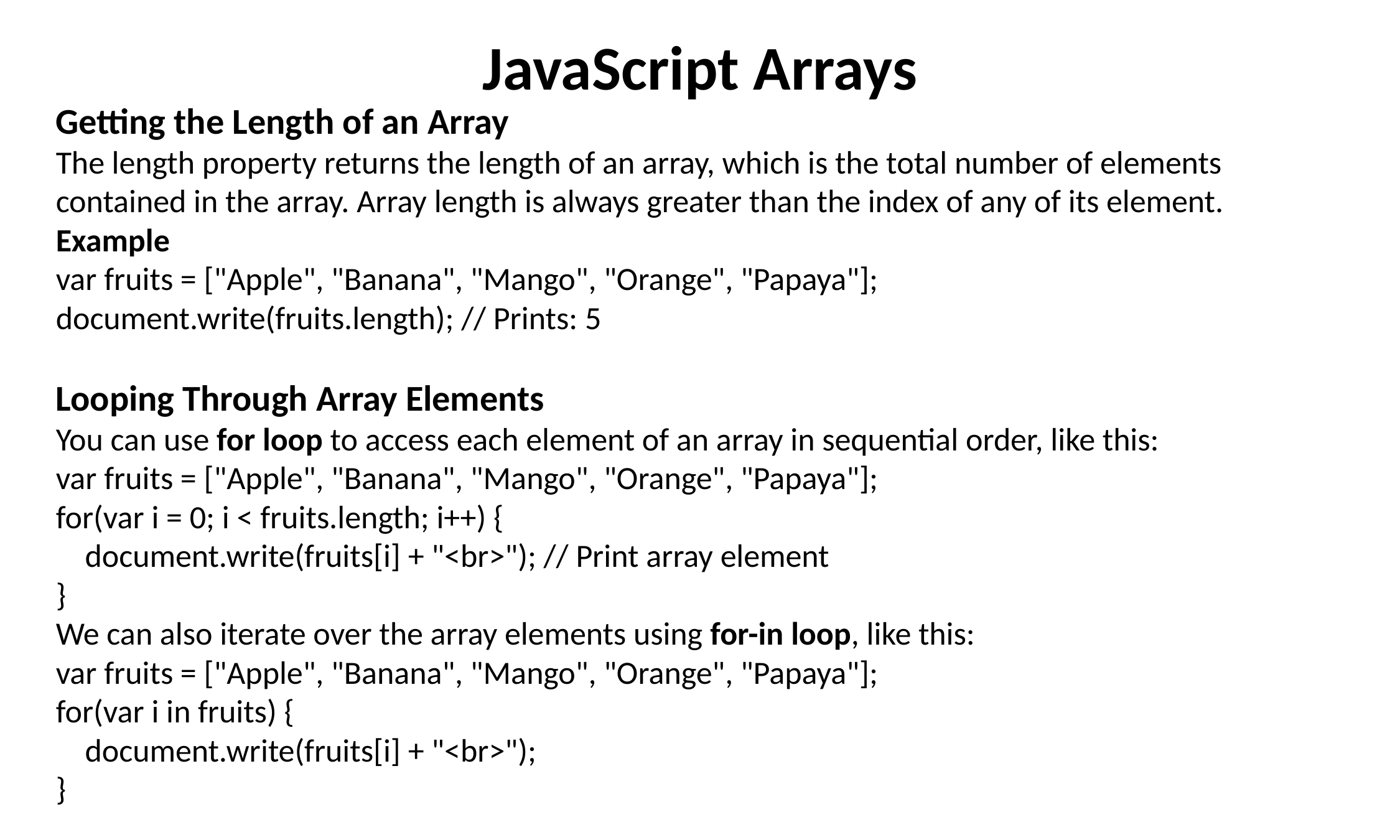

JavaScript Arrays
Getting the Length of an Array
The length property returns the length of an array, which is the total number of elements contained in the array. Array length is always greater than the index of any of its element.
Example
var fruits = ["Apple", "Banana", "Mango", "Orange", "Papaya"];
document.write(fruits.length); // Prints: 5

Looping Through Array Elements
You can use for loop to access each element of an array in sequential order, like this:
var fruits = ["Apple", "Banana", "Mango", "Orange", "Papaya"];
for(var i = 0; i < fruits.length; i++) {
    document.write(fruits[i] + "<br>"); // Print array element
}
We can also iterate over the array elements using for-in loop, like this:
var fruits = ["Apple", "Banana", "Mango", "Orange", "Papaya"];
for(var i in fruits) {
    document.write(fruits[i] + "<br>");
}